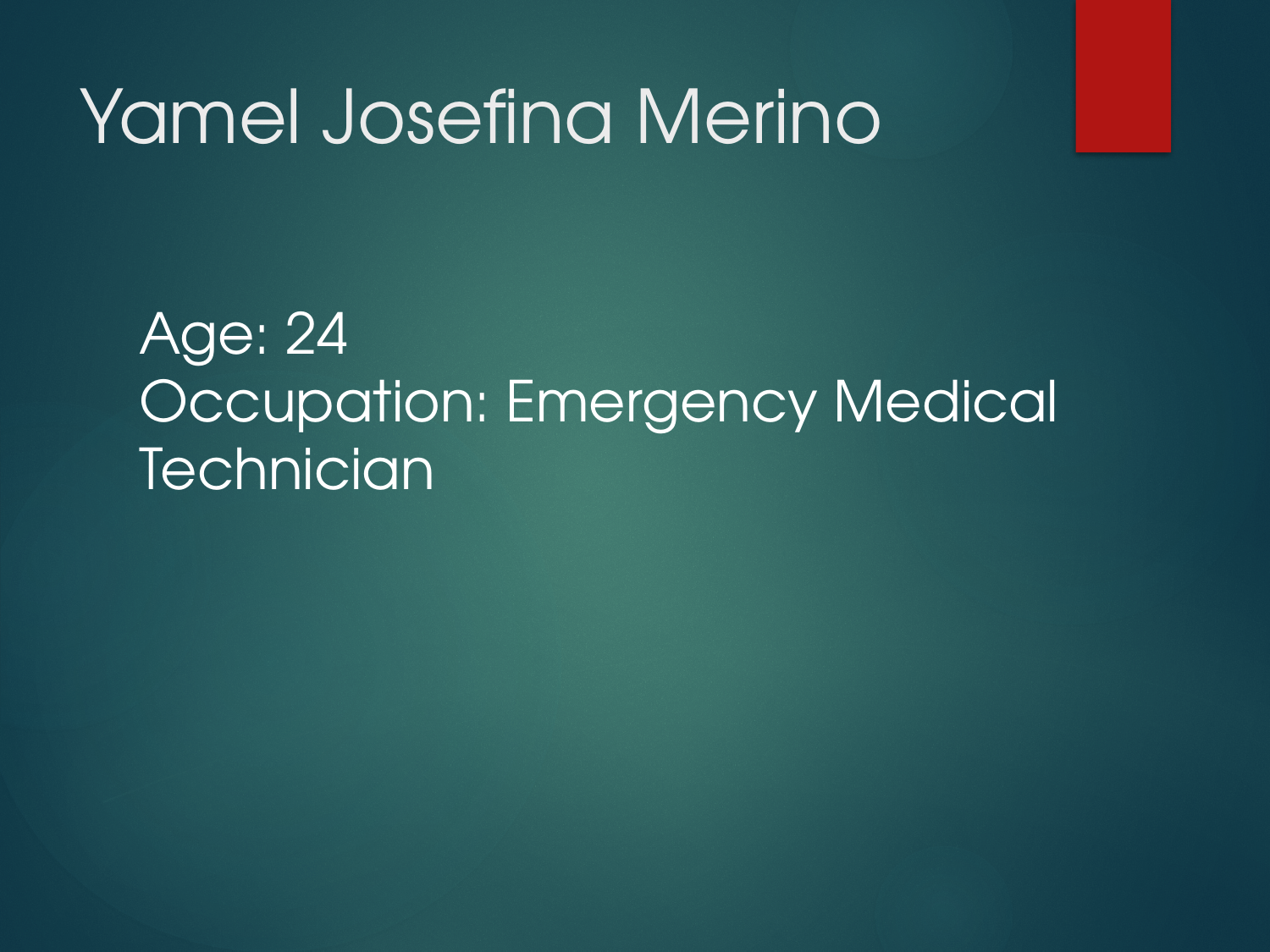

# Yamel Josefina Merino

Age: 24
Occupation: Emergency Medical Technician